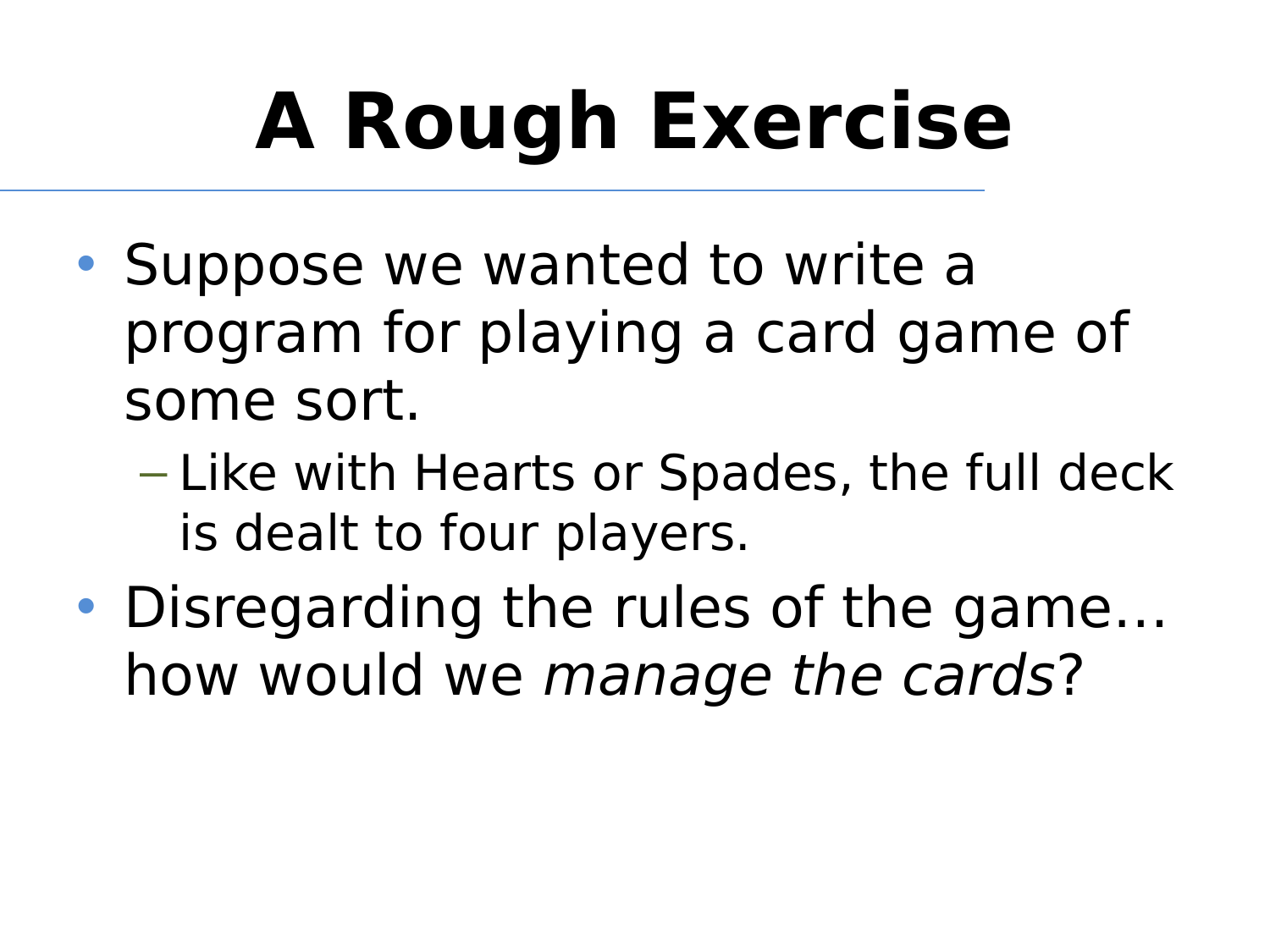

# A Rough Exercise
Suppose we wanted to write a program for playing a card game of some sort.
Like with Hearts or Spades, the full deck is dealt to four players.
Disregarding the rules of the game… how would we manage the cards?